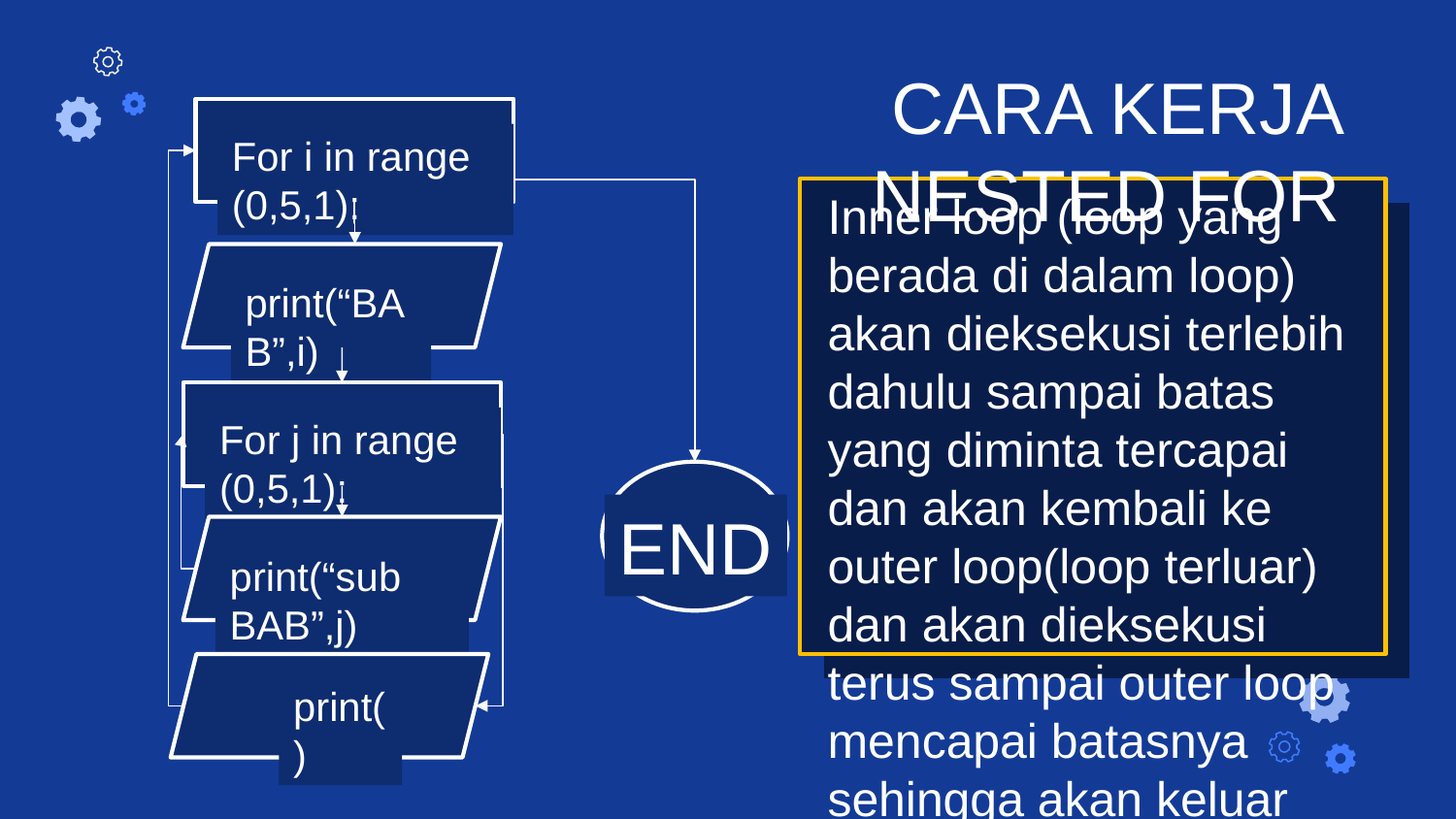

# CARA KERJA NESTED FOR

For i in range (0,5,1):

Inner loop (loop yang berada di dalam loop) akan dieksekusi terlebih dahulu sampai batas yang diminta tercapai dan akan kembali ke outer loop(loop terluar) dan akan dieksekusi terus sampai outer loop mencapai batasnya sehingga akan keluar dari looping itu sendiri.

print(“BAB”,i)

For j in range (0,5,1):

END

print(“sub BAB”,j)

print()